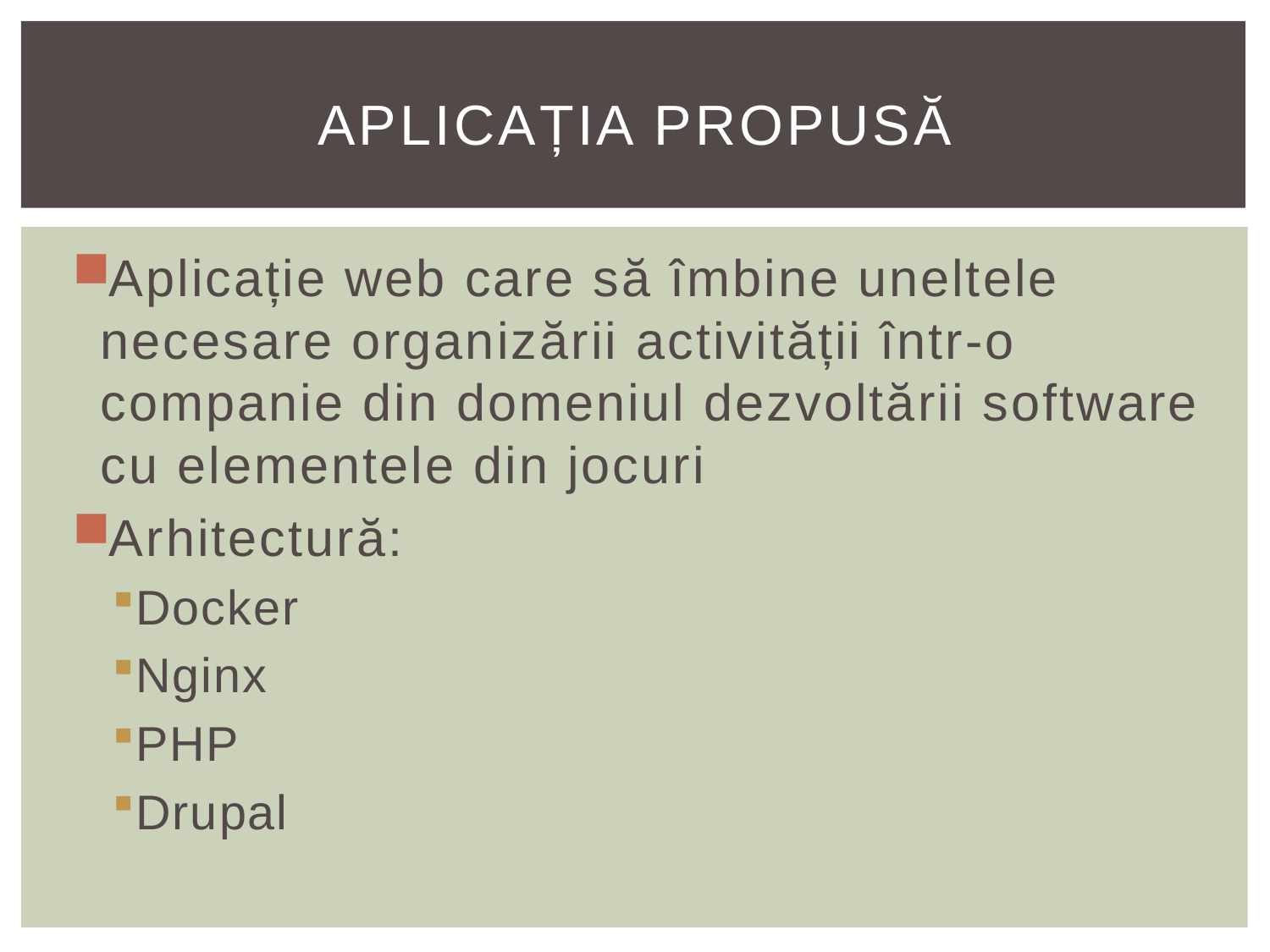

# Aplicația Propusă
Aplicație web care să îmbine uneltele necesare organizării activității într-o companie din domeniul dezvoltării software cu elementele din jocuri
Arhitectură:
Docker
Nginx
PHP
Drupal